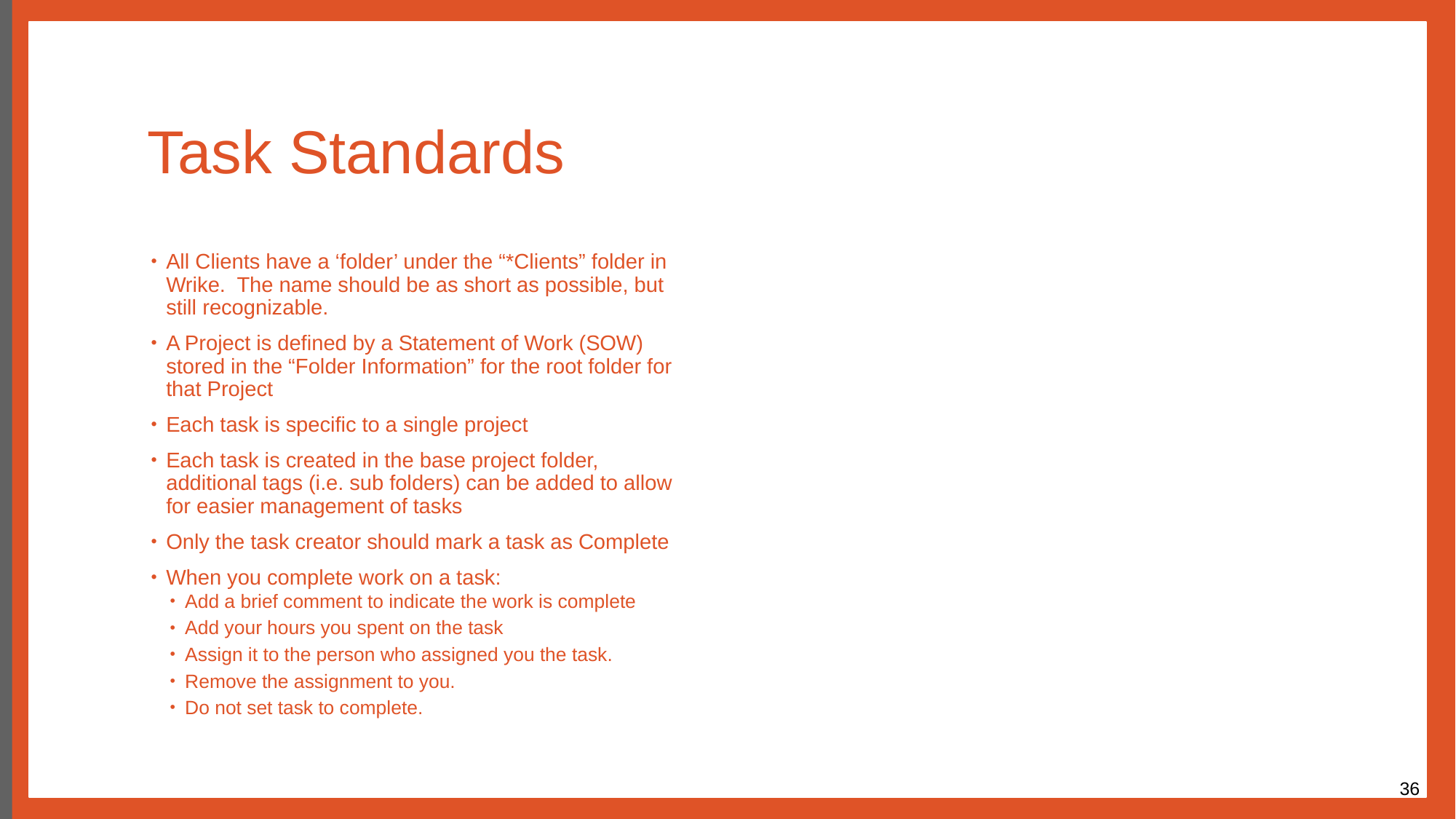

# Task Standards
All Clients have a ‘folder’ under the “*Clients” folder in Wrike.  The name should be as short as possible, but still recognizable.
A Project is defined by a Statement of Work (SOW) stored in the “Folder Information” for the root folder for that Project
Each task is specific to a single project
Each task is created in the base project folder, additional tags (i.e. sub folders) can be added to allow for easier management of tasks
Only the task creator should mark a task as Complete
When you complete work on a task:
Add a brief comment to indicate the work is complete
Add your hours you spent on the task
Assign it to the person who assigned you the task.
Remove the assignment to you.
Do not set task to complete.